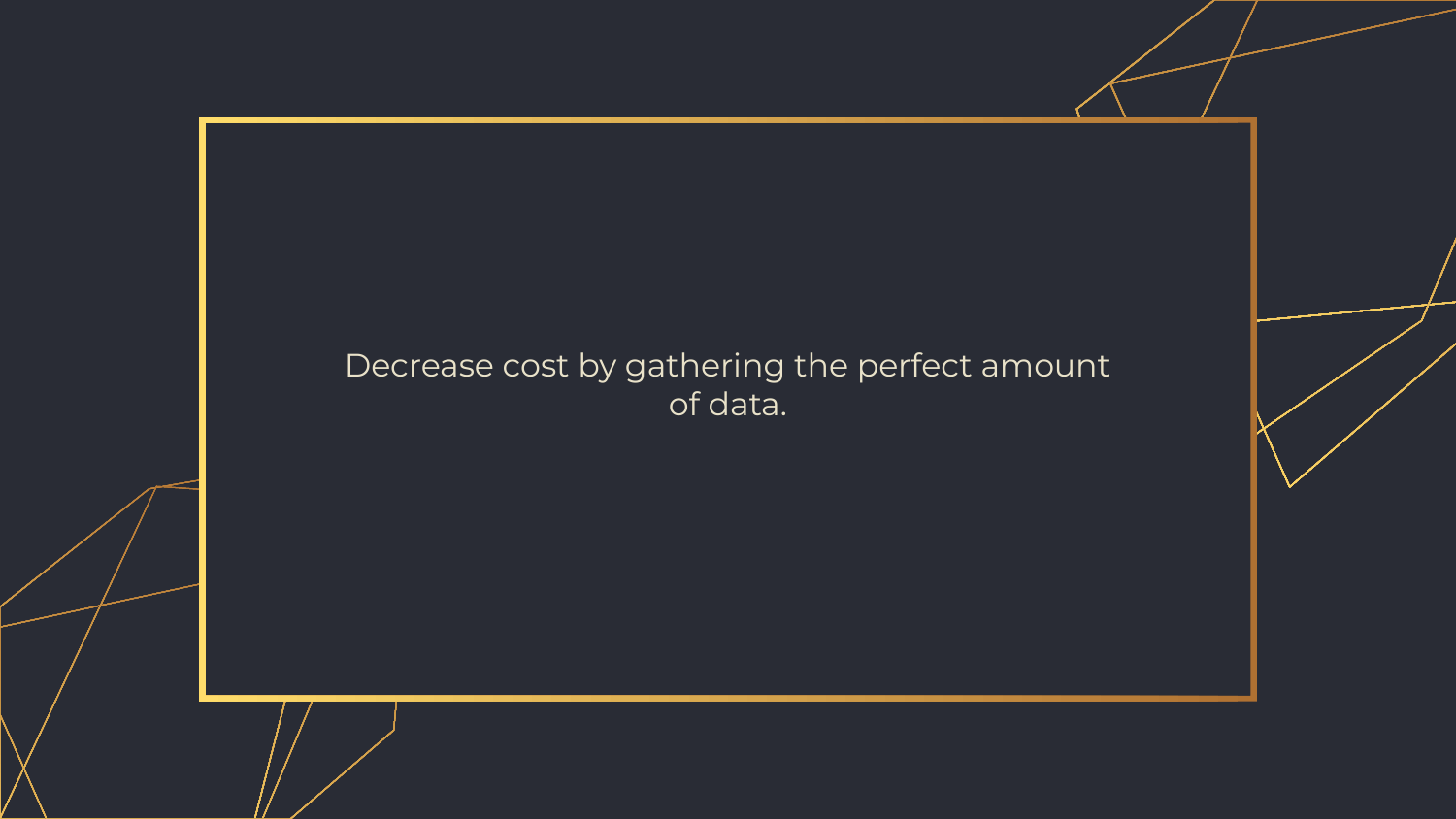

Decrease cost by gathering the perfect amount of data.